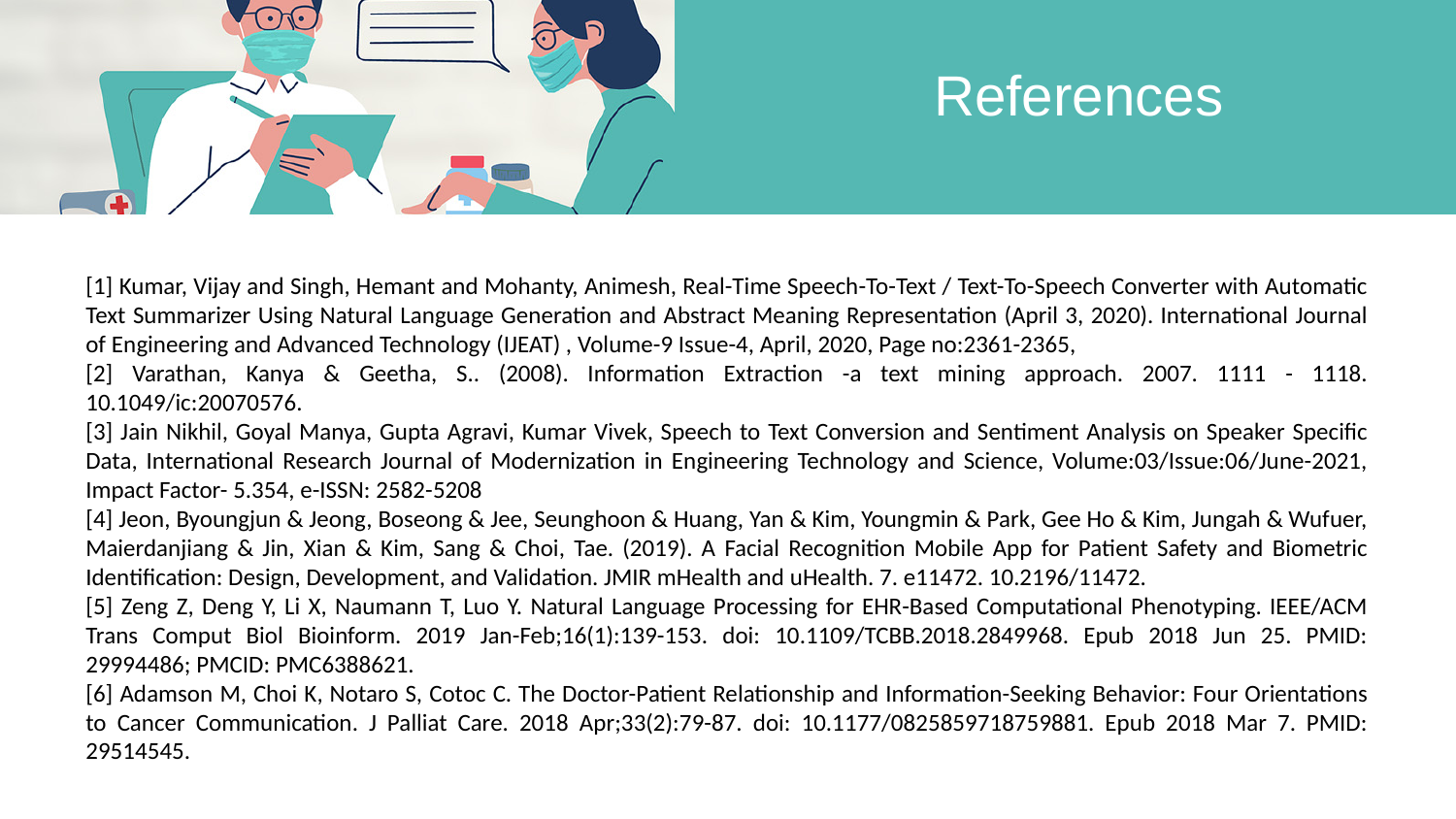

# References
[1] Kumar, Vijay and Singh, Hemant and Mohanty, Animesh, Real-Time Speech-To-Text / Text-To-Speech Converter with Automatic Text Summarizer Using Natural Language Generation and Abstract Meaning Representation (April 3, 2020). International Journal of Engineering and Advanced Technology (IJEAT) , Volume-9 Issue-4, April, 2020, Page no:2361-2365,
[2] Varathan, Kanya & Geetha, S.. (2008). Information Extraction -a text mining approach. 2007. 1111 - 1118. 10.1049/ic:20070576.
[3] Jain Nikhil, Goyal Manya, Gupta Agravi, Kumar Vivek, Speech to Text Conversion and Sentiment Analysis on Speaker Specific Data, International Research Journal of Modernization in Engineering Technology and Science, Volume:03/Issue:06/June-2021, Impact Factor- 5.354, e-ISSN: 2582-5208
[4] Jeon, Byoungjun & Jeong, Boseong & Jee, Seunghoon & Huang, Yan & Kim, Youngmin & Park, Gee Ho & Kim, Jungah & Wufuer, Maierdanjiang & Jin, Xian & Kim, Sang & Choi, Tae. (2019). A Facial Recognition Mobile App for Patient Safety and Biometric Identification: Design, Development, and Validation. JMIR mHealth and uHealth. 7. e11472. 10.2196/11472.
[5] Zeng Z, Deng Y, Li X, Naumann T, Luo Y. Natural Language Processing for EHR-Based Computational Phenotyping. IEEE/ACM Trans Comput Biol Bioinform. 2019 Jan-Feb;16(1):139-153. doi: 10.1109/TCBB.2018.2849968. Epub 2018 Jun 25. PMID: 29994486; PMCID: PMC6388621.
[6] Adamson M, Choi K, Notaro S, Cotoc C. The Doctor-Patient Relationship and Information-Seeking Behavior: Four Orientations to Cancer Communication. J Palliat Care. 2018 Apr;33(2):79-87. doi: 10.1177/0825859718759881. Epub 2018 Mar 7. PMID: 29514545.